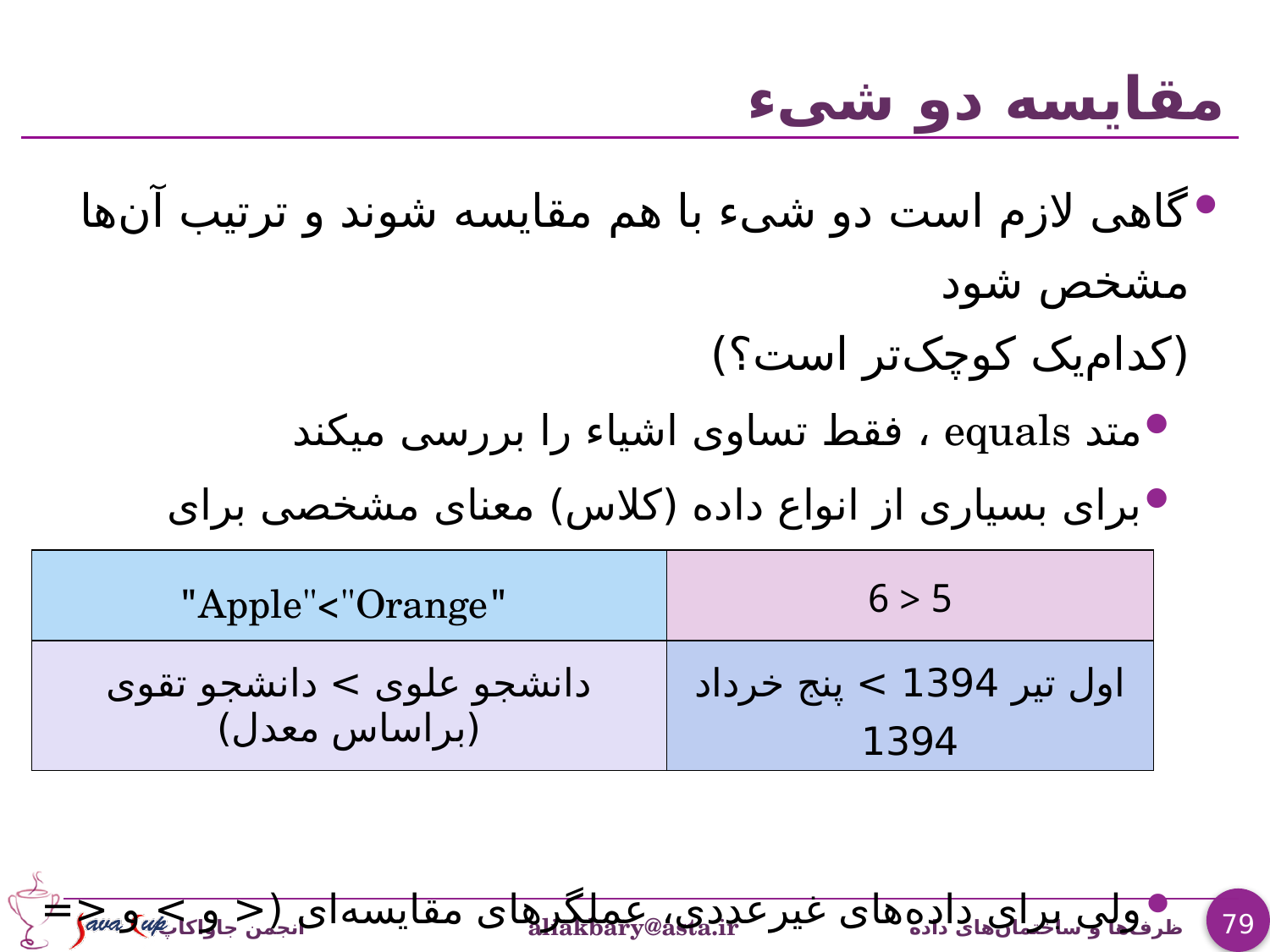

# مقایسه دو شیء
گاهی لازم است دو شیء با هم مقایسه شوند و ترتیب آن‌ها مشخص شود
(کدام‌یک کوچک‌تر است؟)
متد equals ، فقط تساوی اشیاء را بررسی میکند
برای بسياری از انواع داده (کلاس) معنای مشخصی برای «ترتیب» اشیاء وجود دارد
و این معنا باید برای برخی از انواع داده تعریف شود. مثال:

ولی برای داده‌های غیرعددی، عملگرهای مقایسه‌ای (< و > و <= و >=) کار نمی‌کنند
کاربرد مقایسه اشیاء: مرتب‌سازی و جستجوی سریع‌تر (مثلاً در ظرفی از اشیاء)
| "Apple"<"Orange" | 5 < 6 |
| --- | --- |
| دانشجو علوی > دانشجو تقوی (براساس معدل) | اول تیر 1394 > پنج خرداد 1394 |